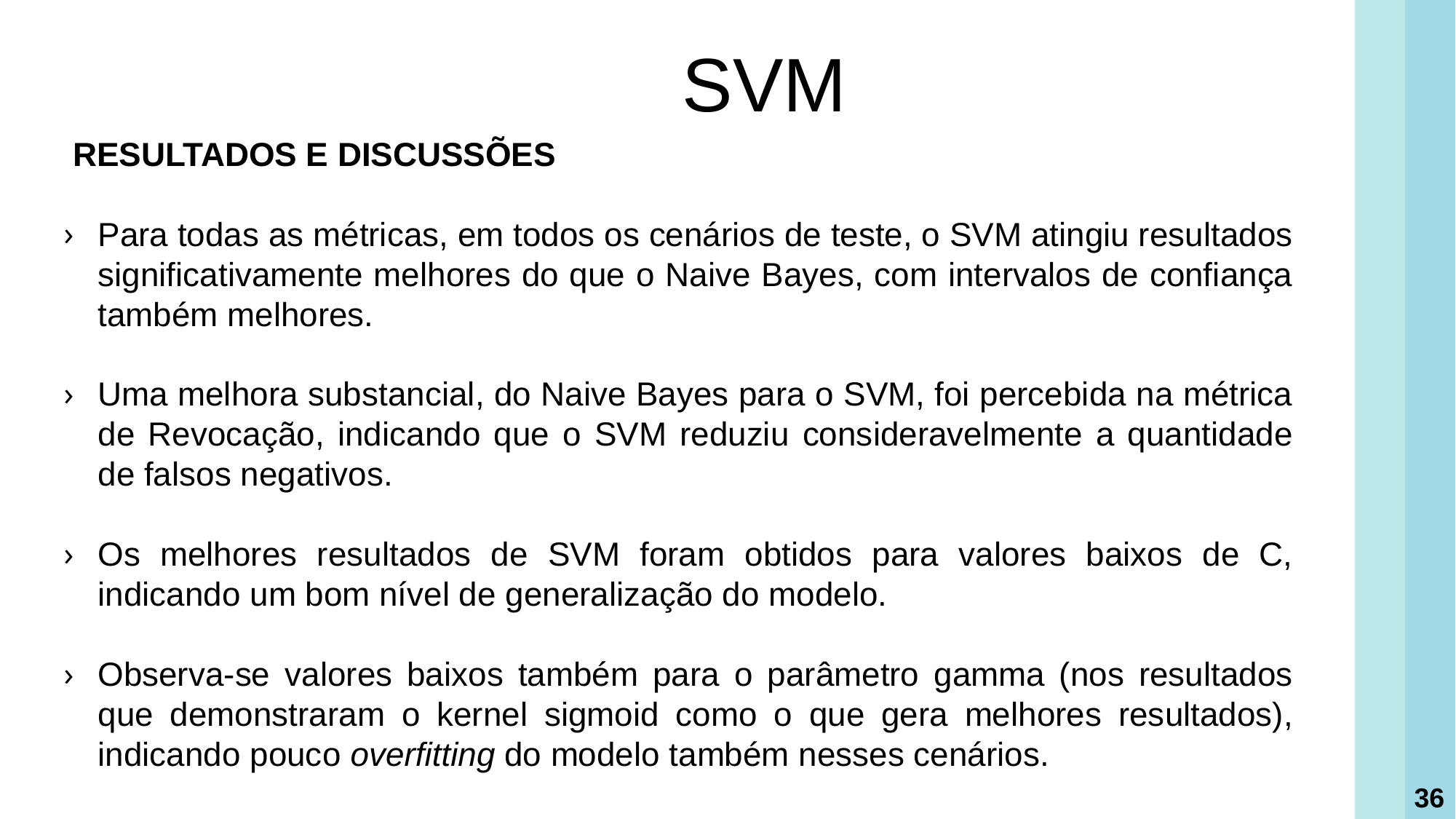

SVM
 RESULTADOS E DISCUSSÕES

Para todas as métricas, em todos os cenários de teste, o SVM atingiu resultados significativamente melhores do que o Naive Bayes, com intervalos de confiança também melhores.

Uma melhora substancial, do Naive Bayes para o SVM, foi percebida na métrica de Revocação, indicando que o SVM reduziu consideravelmente a quantidade de falsos negativos.

Os melhores resultados de SVM foram obtidos para valores baixos de C, indicando um bom nível de generalização do modelo.

Observa-se valores baixos também para o parâmetro gamma (nos resultados que demonstraram o kernel sigmoid como o que gera melhores resultados), indicando pouco overfitting do modelo também nesses cenários.